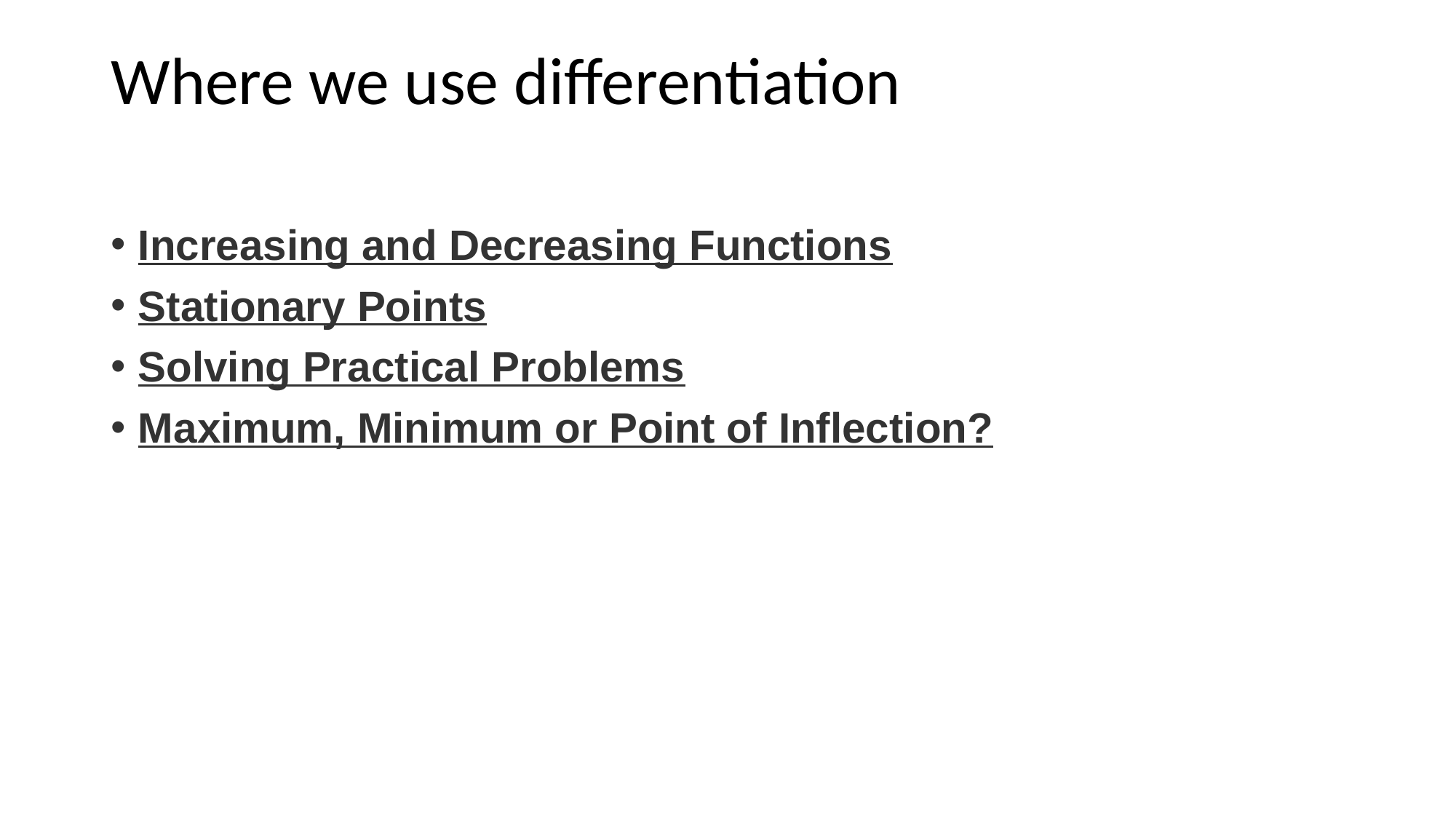

# Where we use differentiation
Increasing and Decreasing Functions
Stationary Points
Solving Practical Problems
Maximum, Minimum or Point of Inflection?